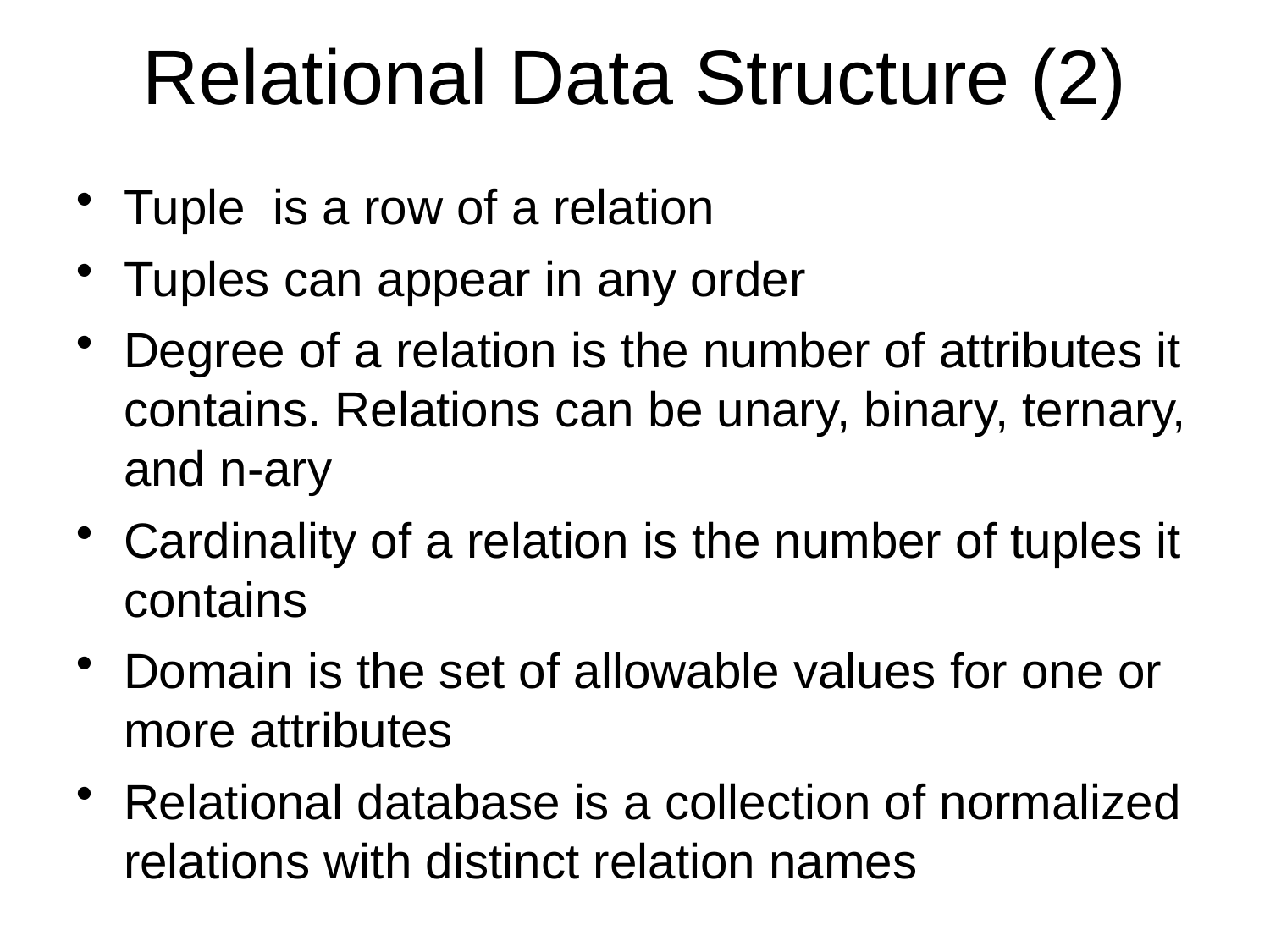

# Relational Data Structure (2)
Tuple  is a row of a relation
Tuples can appear in any order
Degree of a relation is the number of attributes it contains. Relations can be unary, binary, ternary, and n-ary
Cardinality of a relation is the number of tuples it contains
Domain is the set of allowable values for one or more attributes
Relational database is a collection of normalized relations with distinct relation names